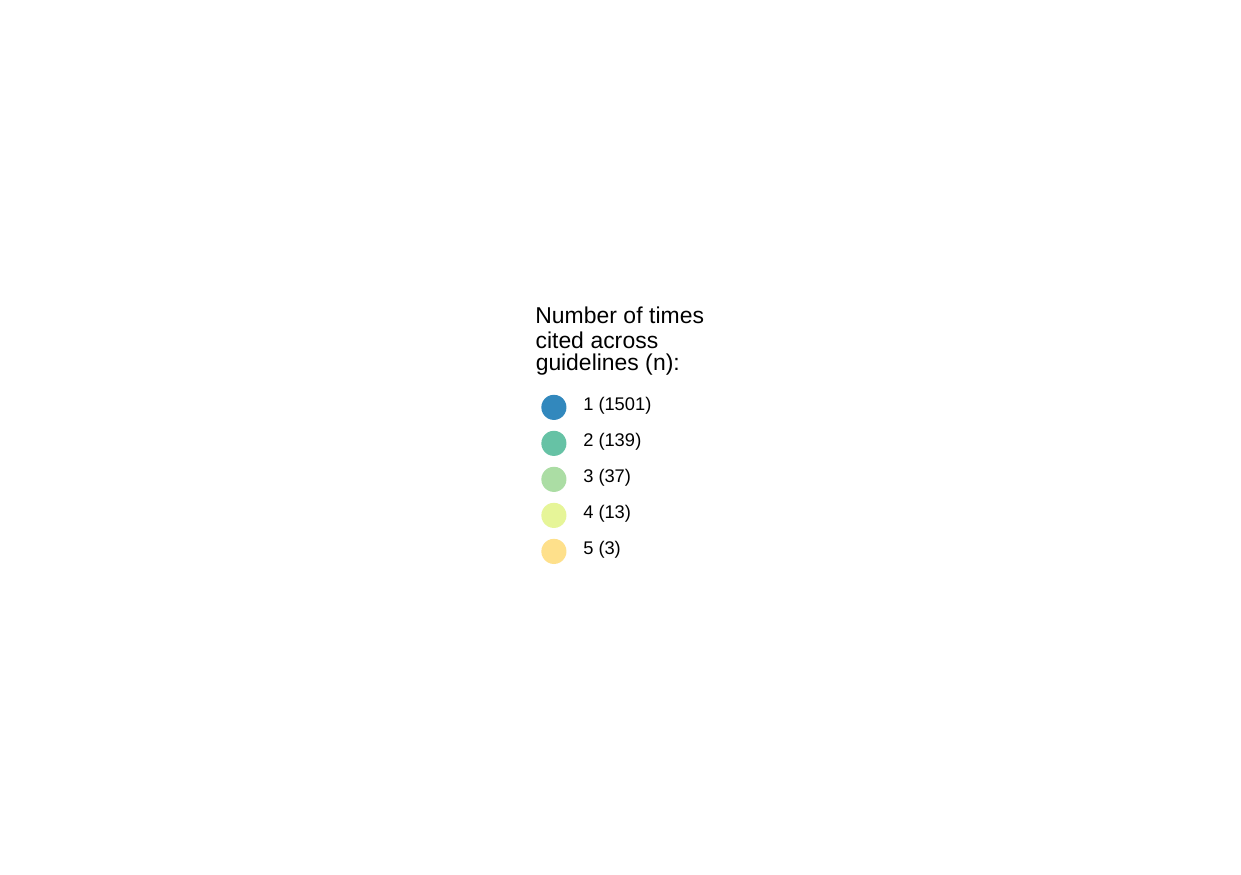

Number of times
cited across
guidelines (n):

1 (1501)

2 (139)

3 (37)

4 (13)

5 (3)